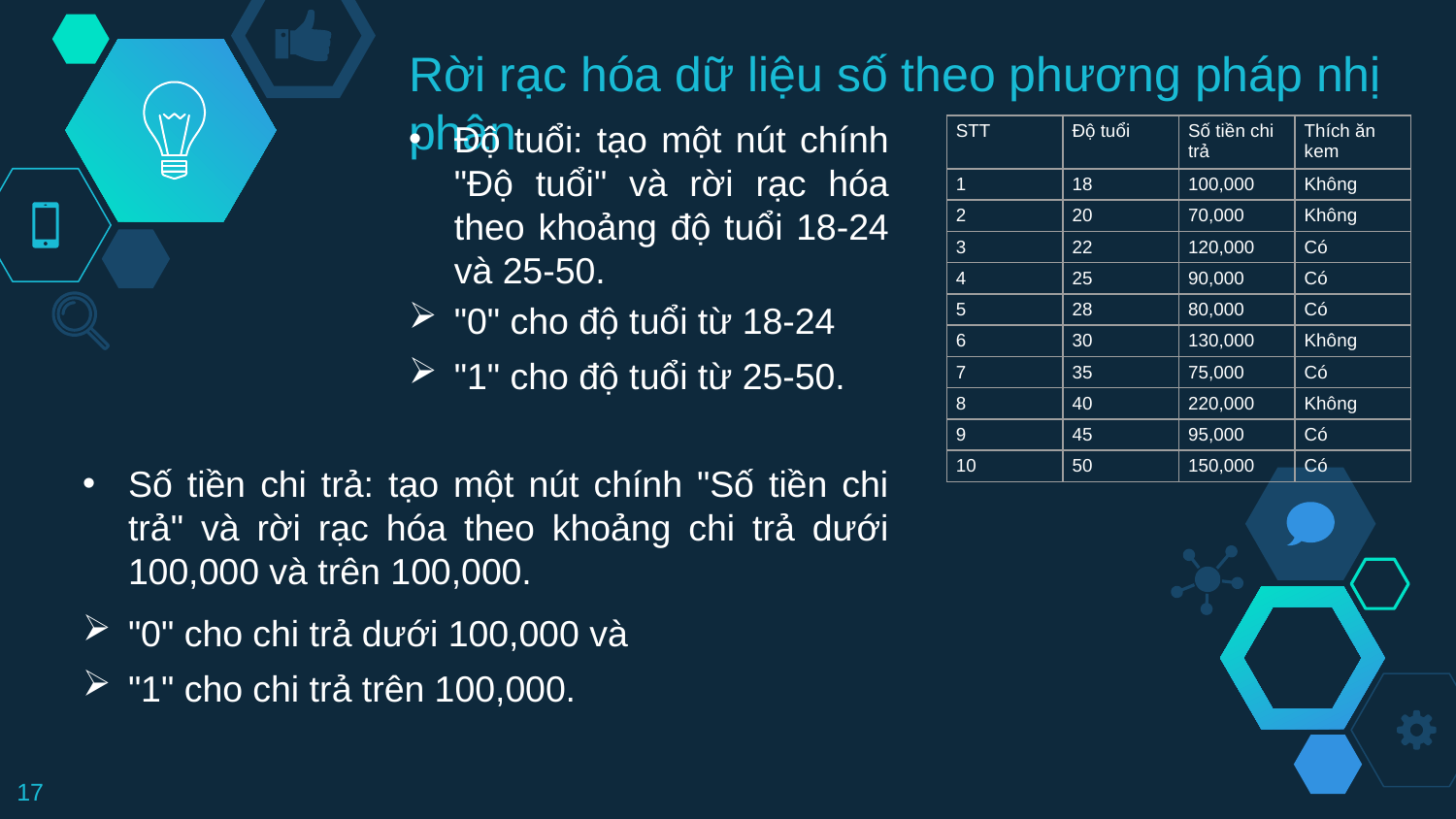

# Rời rạc hóa dữ liệu số theo phương pháp nhị phân
Độ tuổi: tạo một nút chính "Độ tuổi" và rời rạc hóa theo khoảng độ tuổi 18-24 và 25-50.
"0" cho độ tuổi từ 18-24
"1" cho độ tuổi từ 25-50.
| STT | Độ tuổi | Số tiền chi trả | Thích ăn kem |
| --- | --- | --- | --- |
| 1 | 18 | 100,000 | Không |
| 2 | 20 | 70,000 | Không |
| 3 | 22 | 120,000 | Có |
| 4 | 25 | 90,000 | Có |
| 5 | 28 | 80,000 | Có |
| 6 | 30 | 130,000 | Không |
| 7 | 35 | 75,000 | Có |
| 8 | 40 | 220,000 | Không |
| 9 | 45 | 95,000 | Có |
| 10 | 50 | 150,000 | Có |
Số tiền chi trả: tạo một nút chính "Số tiền chi trả" và rời rạc hóa theo khoảng chi trả dưới 100,000 và trên 100,000.
"0" cho chi trả dưới 100,000 và
"1" cho chi trả trên 100,000.
17